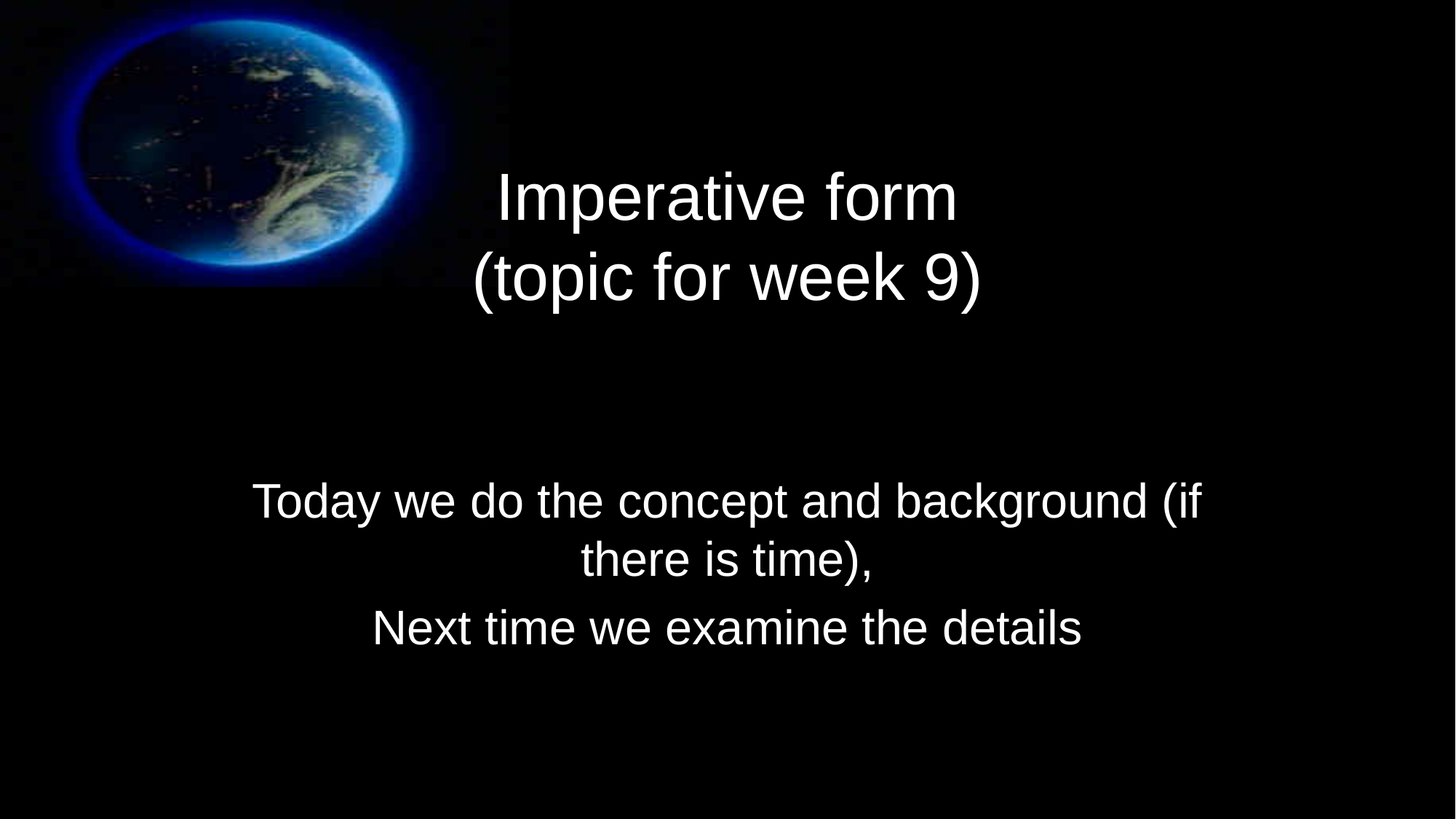

# Imperative form (topic for week 9)
Today we do the concept and background (if there is time),
Next time we examine the details